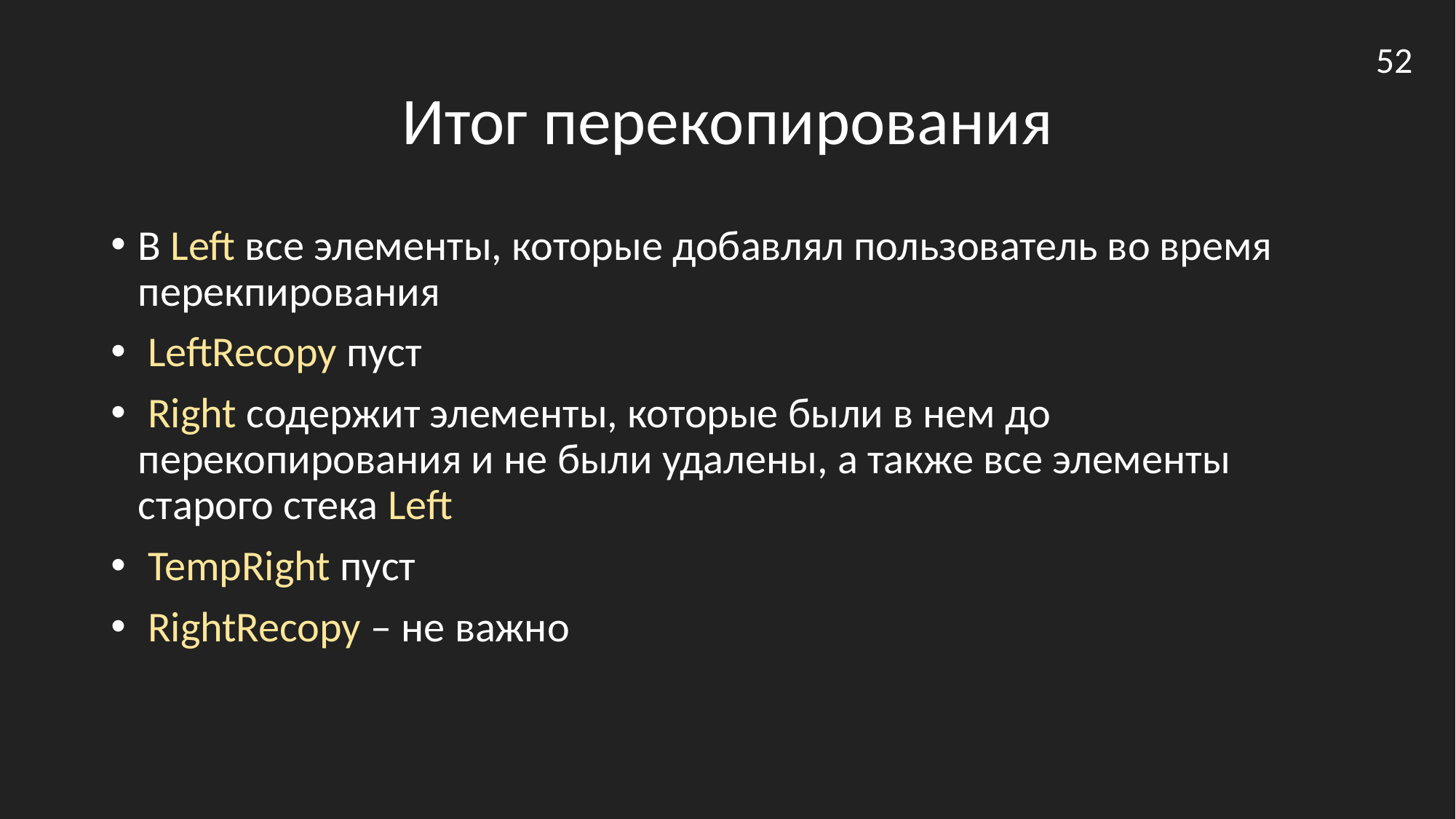

52
# Итог перекопирования
В Left все элементы, которые добавлял пользователь во время перекпирования
 LeftRecopy пуст
 Right содержит элементы, которые были в нем до перекопирования и не были удалены, а также все элементы старого стека Left
 TempRight пуст
 RightRecopy – не важно